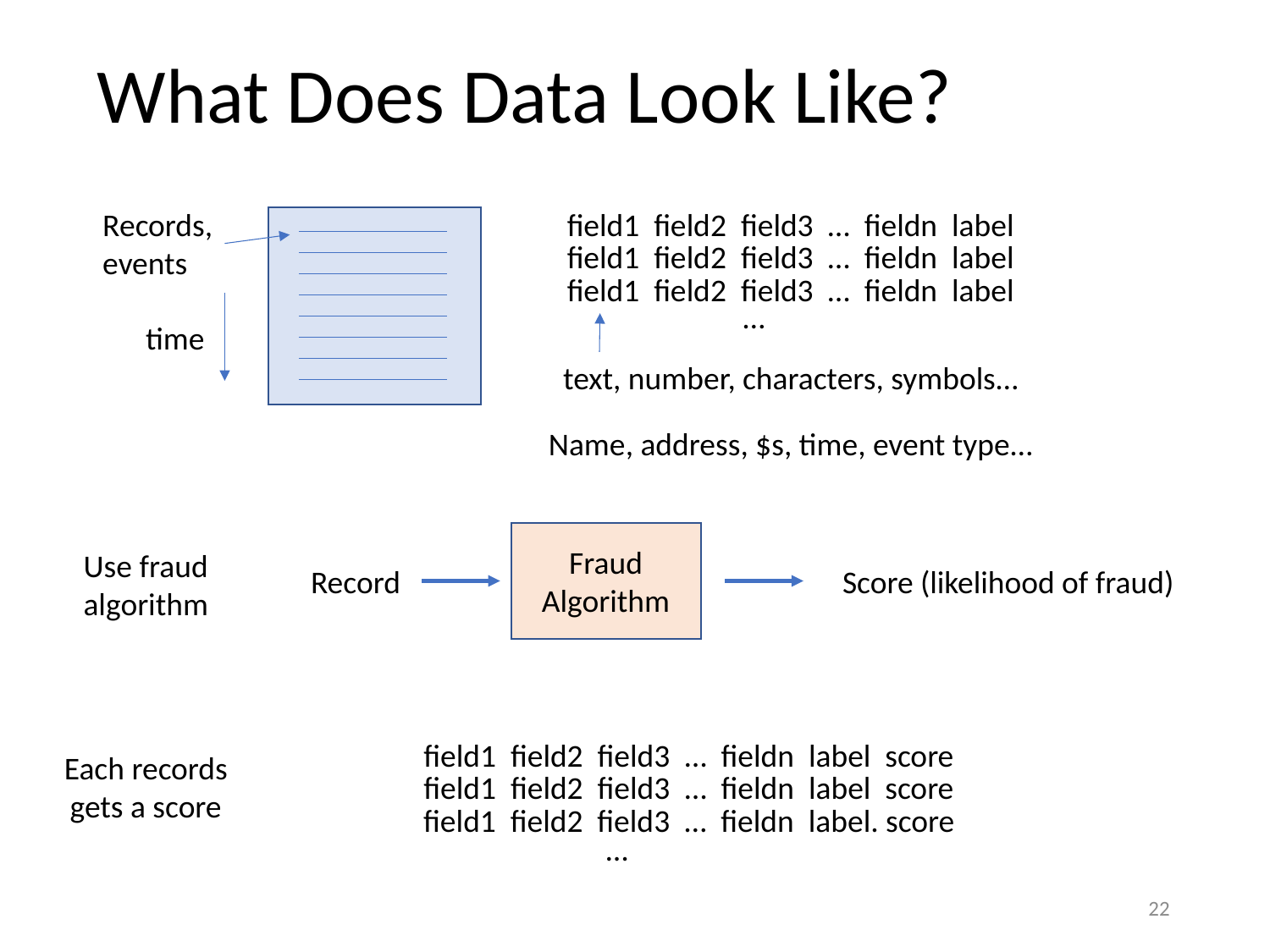

# What Does Data Look Like?
Records, events
field1  field2  field3  …  fieldn  label
field1  field2  field3  …  fieldn  label
field1  field2  field3  …  fieldn  label

…
time
text, number, characters, symbols…
Name, address, $s, time, event type…

Fraud
Algorithm
Record
Score (likelihood of fraud)
Use fraud algorithm
field1  field2  field3  …  fieldn  label  score
field1  field2  field3  …  fieldn  label  score
field1  field2  field3  …  fieldn  label. score
…
Each records gets a score
22